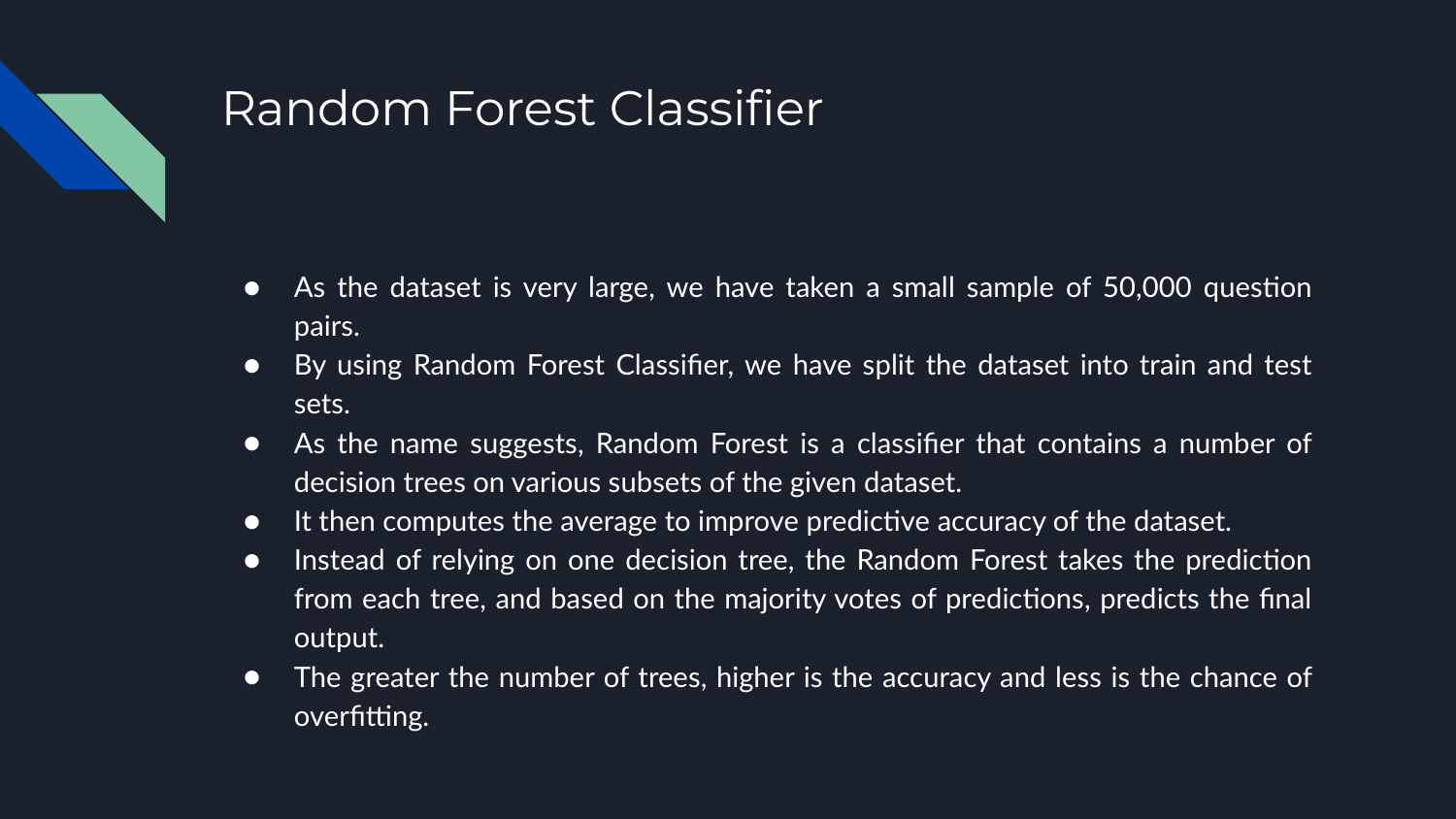

# Random Forest Classifier
As the dataset is very large, we have taken a small sample of 50,000 question pairs.
By using Random Forest Classifier, we have split the dataset into train and test sets.
As the name suggests, Random Forest is a classifier that contains a number of decision trees on various subsets of the given dataset.
It then computes the average to improve predictive accuracy of the dataset.
Instead of relying on one decision tree, the Random Forest takes the prediction from each tree, and based on the majority votes of predictions, predicts the final output.
The greater the number of trees, higher is the accuracy and less is the chance of overfitting.